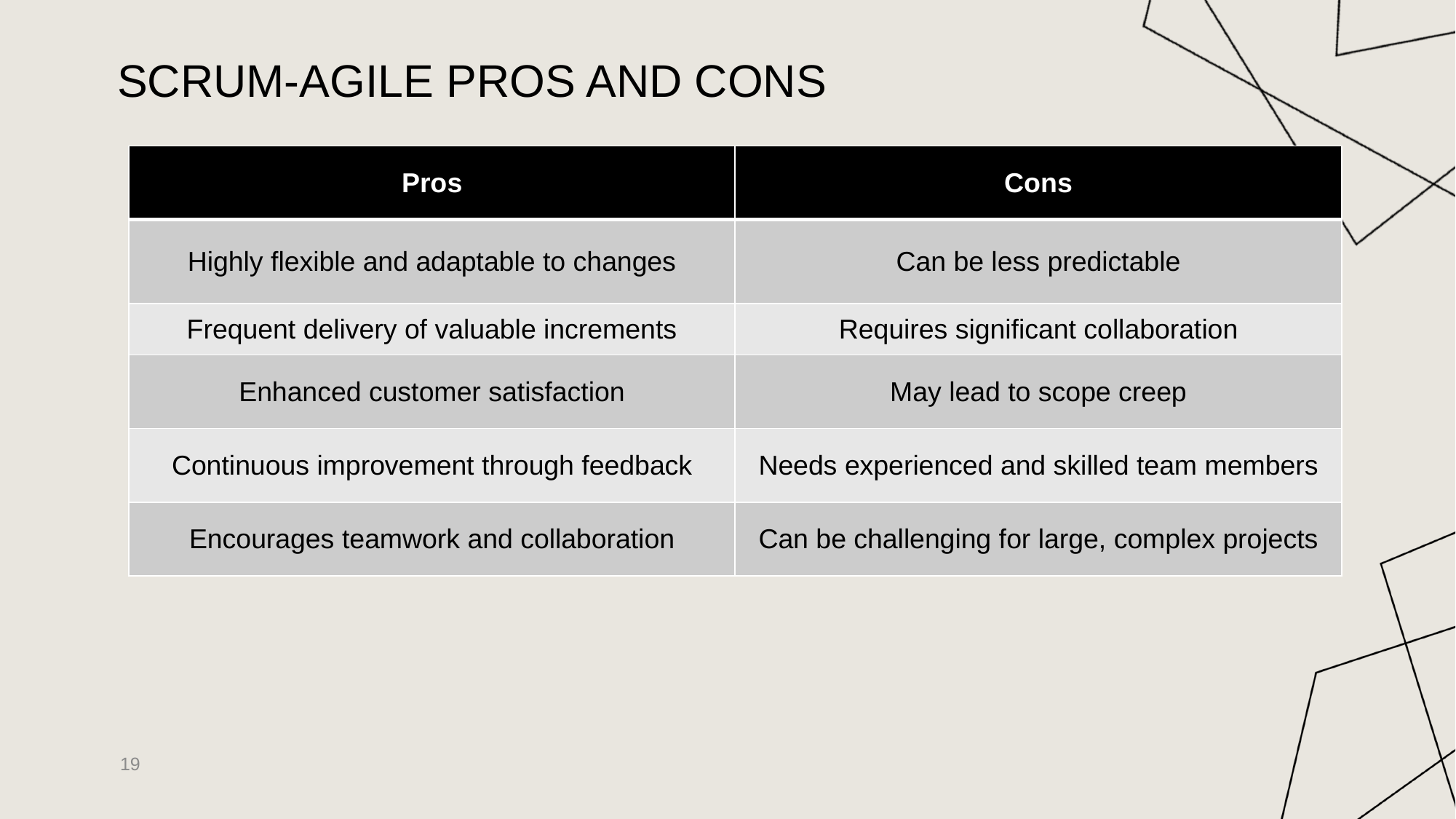

# Scrum-Agile Pros and Cons

| Pros | Cons |
| --- | --- |
| Highly flexible and adaptable to changes | Can be less predictable |
| Frequent delivery of valuable increments | Requires significant collaboration |
| Enhanced customer satisfaction | May lead to scope creep |
| Continuous improvement through feedback | Needs experienced and skilled team members |
| Encourages teamwork and collaboration | Can be challenging for large, complex projects |
19